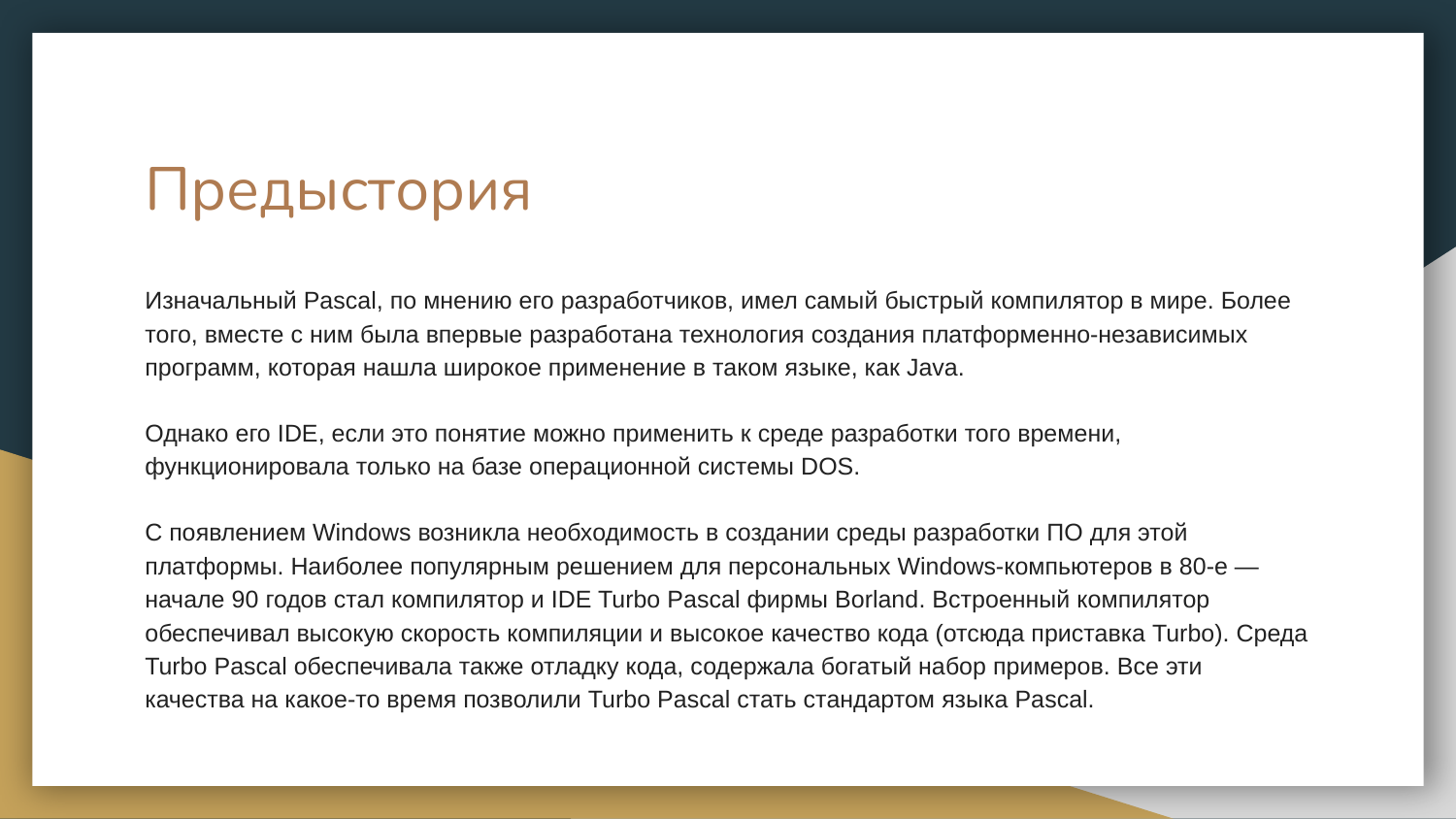

# Предыстория
Изначальный Pascal, по мнению его разработчиков, имел самый быстрый компилятор в мире. Более того, вместе с ним была впервые разработана технология создания платформенно-независимых программ, которая нашла широкое применение в таком языке, как Java.
Однако его IDE, если это понятие можно применить к среде разработки того времени, функционировала только на базе операционной системы DOS.
С появлением Windows возникла необходимость в создании среды разработки ПО для этой платформы. Наиболее популярным решением для персональных Windows-компьютеров в 80-е — начале 90 годов стал компилятор и IDE Turbo Pascal фирмы Borland. Встроенный компилятор обеспечивал высокую скорость компиляции и высокое качество кода (отсюда приставка Turbo). Среда Turbo Pascal обеспечивала также отладку кода, содержала богатый набор примеров. Все эти качества на какое-то время позволили Turbo Pascal стать стандартом языка Pascal.